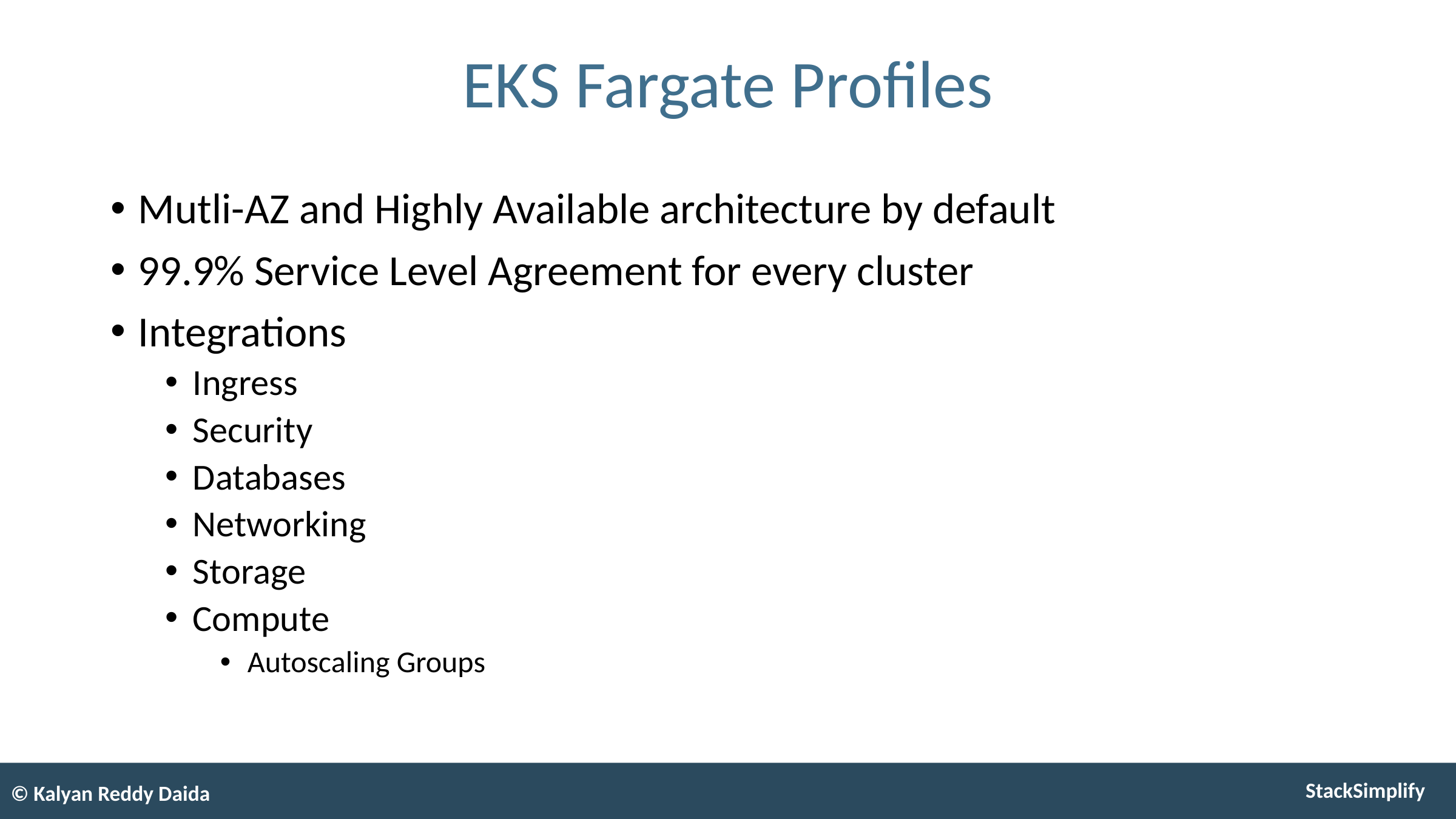

# EKS Fargate Profiles
Mutli-AZ and Highly Available architecture by default
99.9% Service Level Agreement for every cluster
Integrations
Ingress
Security
Databases
Networking
Storage
Compute
Autoscaling Groups
© Kalyan Reddy Daida